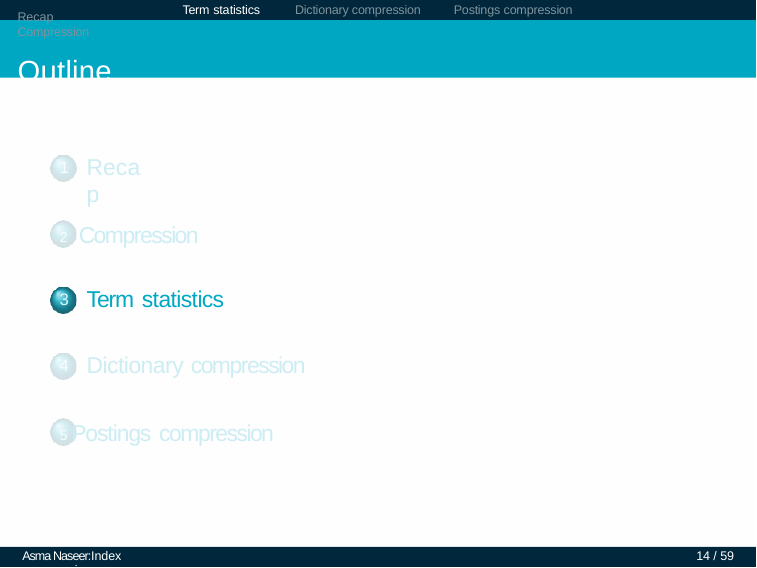

Recap	Compression

Outline
Term statistics
Dictionary compression
Postings compression

Recap

1
2 Compression

Term statistics

3
Dictionary compression

4
5 Postings compression

Asma Naseer:Index compression
14 / 59